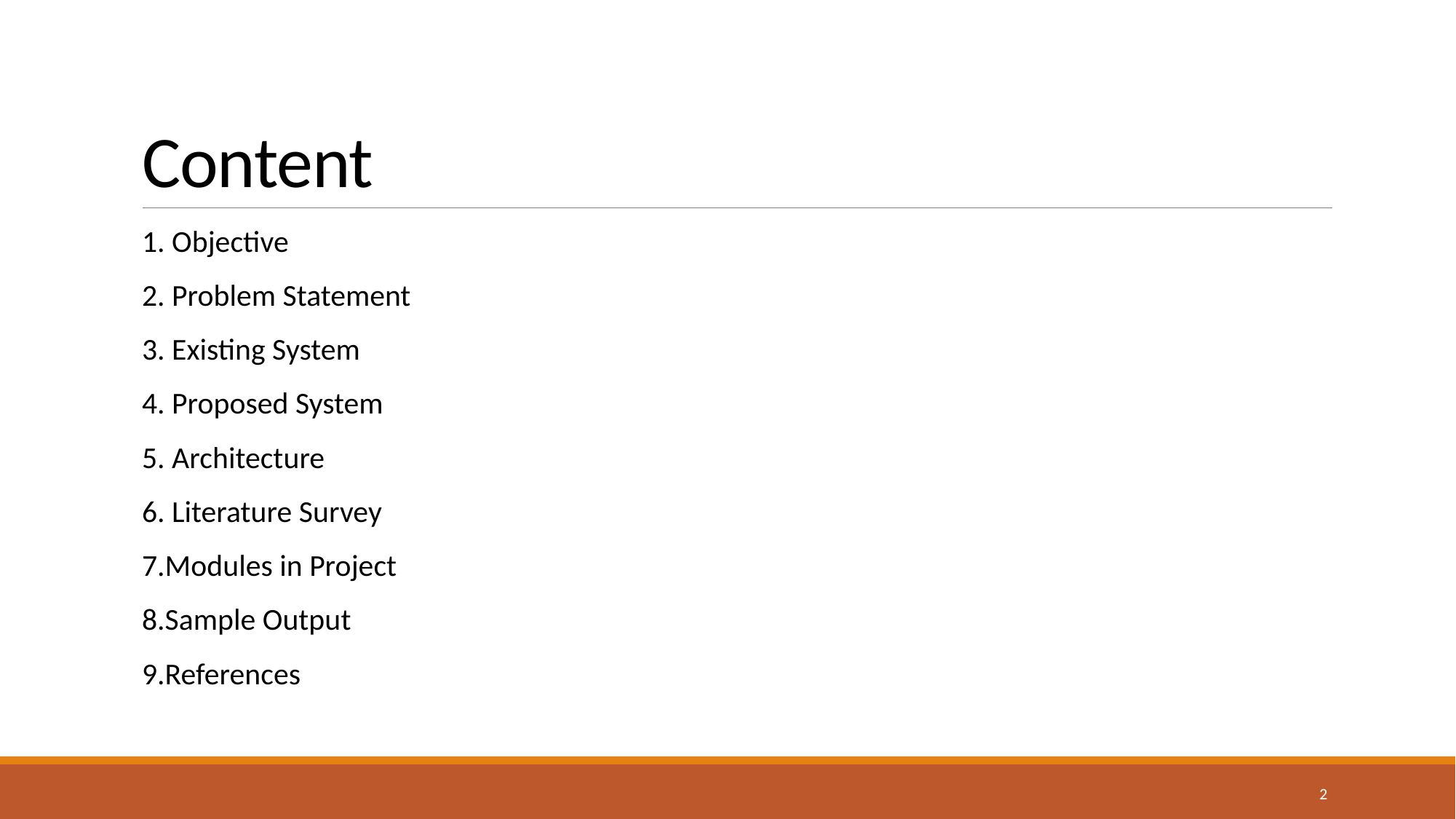

# Content
1. Objective
2. Problem Statement
3. Existing System
4. Proposed System
5. Architecture
6. Literature Survey
7.Modules in Project
8.Sample Output
9.References
2